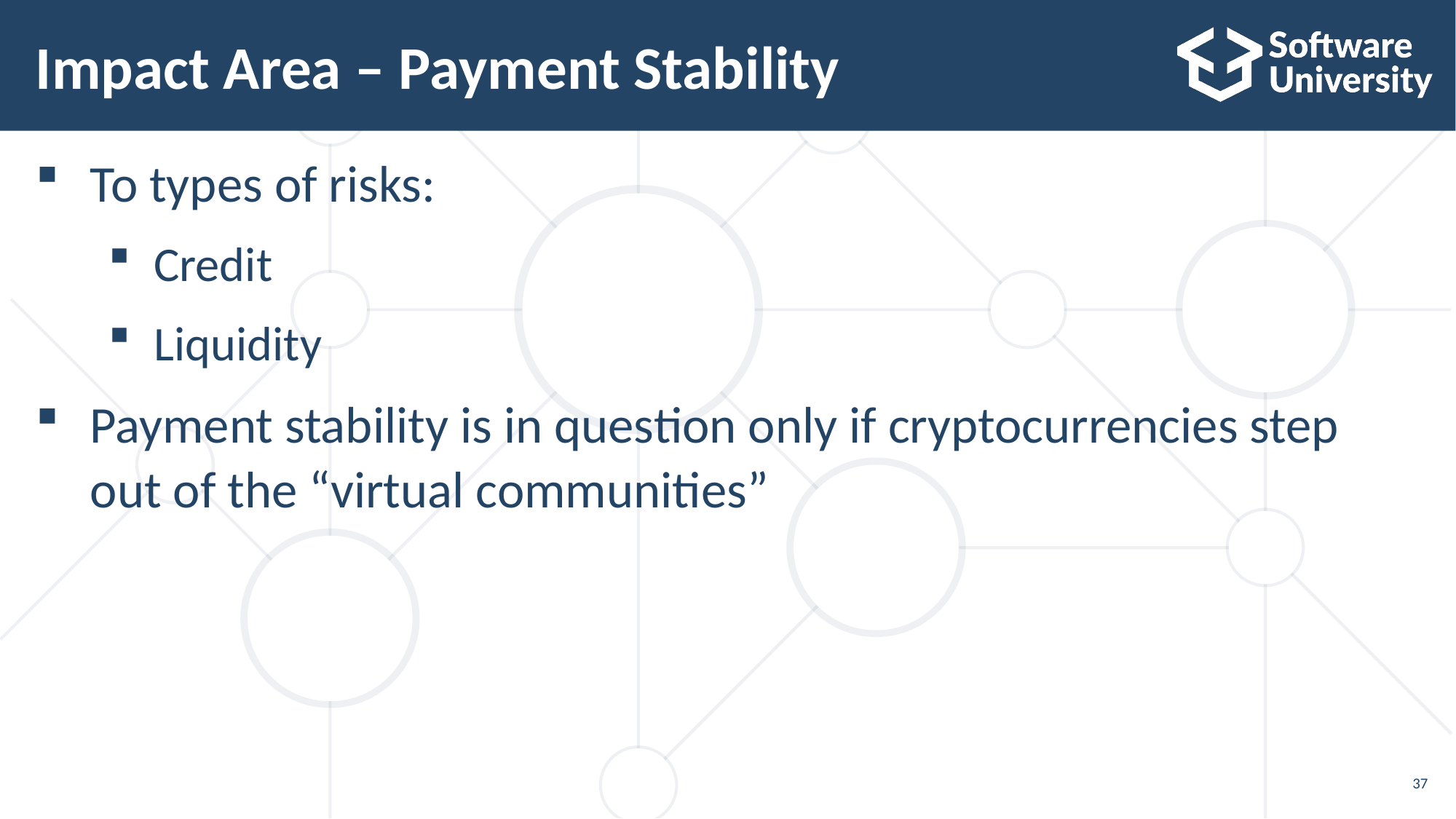

# Impact Area – Payment Stability
To types of risks:
Credit
Liquidity
Payment stability is in question only if cryptocurrencies step
out of the “virtual communities”
37